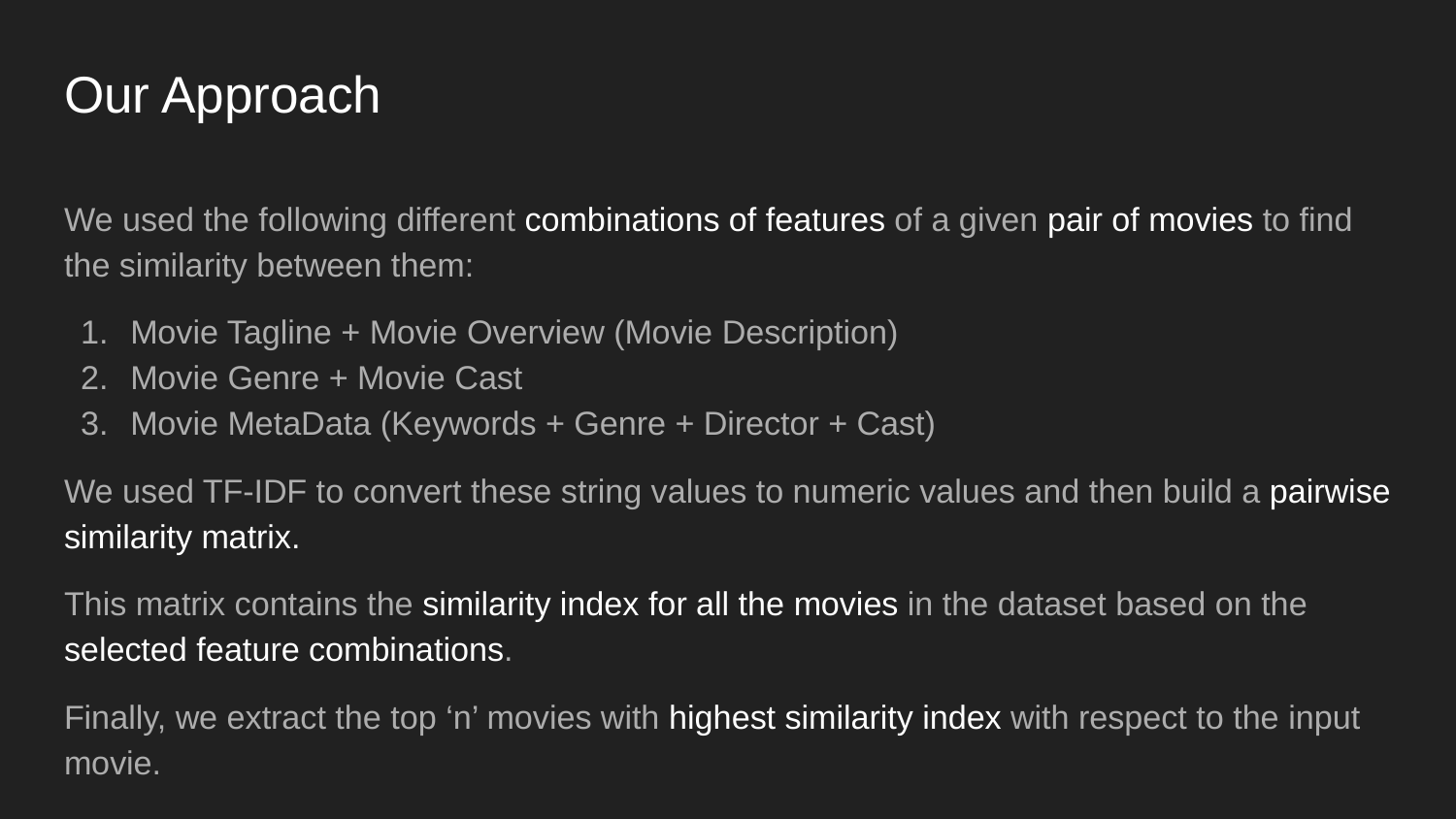

# Our Approach
We used the following different combinations of features of a given pair of movies to find the similarity between them:
Movie Tagline + Movie Overview (Movie Description)
Movie Genre + Movie Cast
Movie MetaData (Keywords + Genre + Director + Cast)
We used TF-IDF to convert these string values to numeric values and then build a pairwise similarity matrix.
This matrix contains the similarity index for all the movies in the dataset based on the selected feature combinations.
Finally, we extract the top ‘n’ movies with highest similarity index with respect to the input movie.